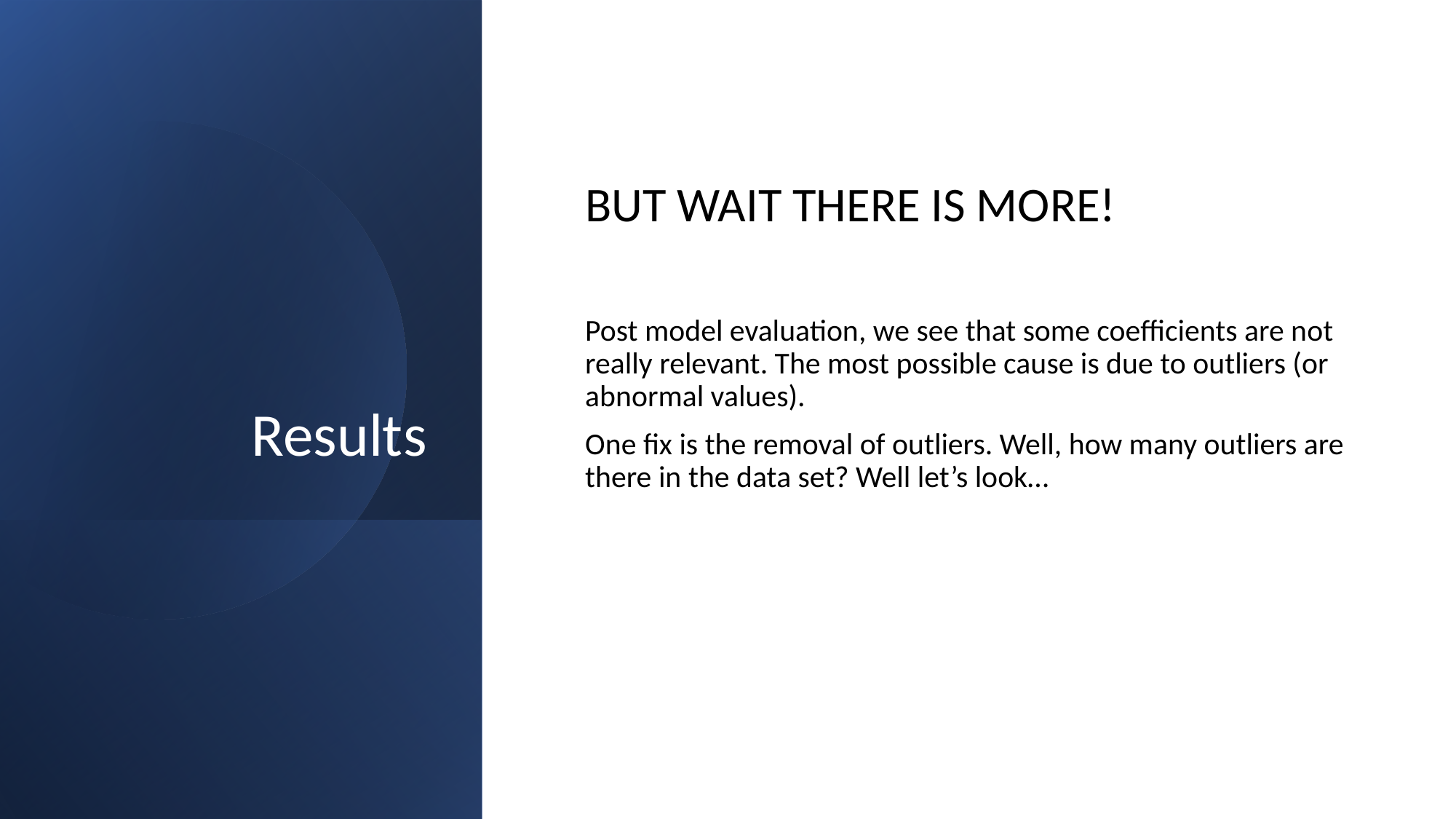

# Results
BUT WAIT THERE IS MORE!

Post model evaluation, we see that some coefficients are not really relevant. The most possible cause is due to outliers (or abnormal values).
One fix is the removal of outliers. Well, how many outliers are there in the data set? Well let’s look…